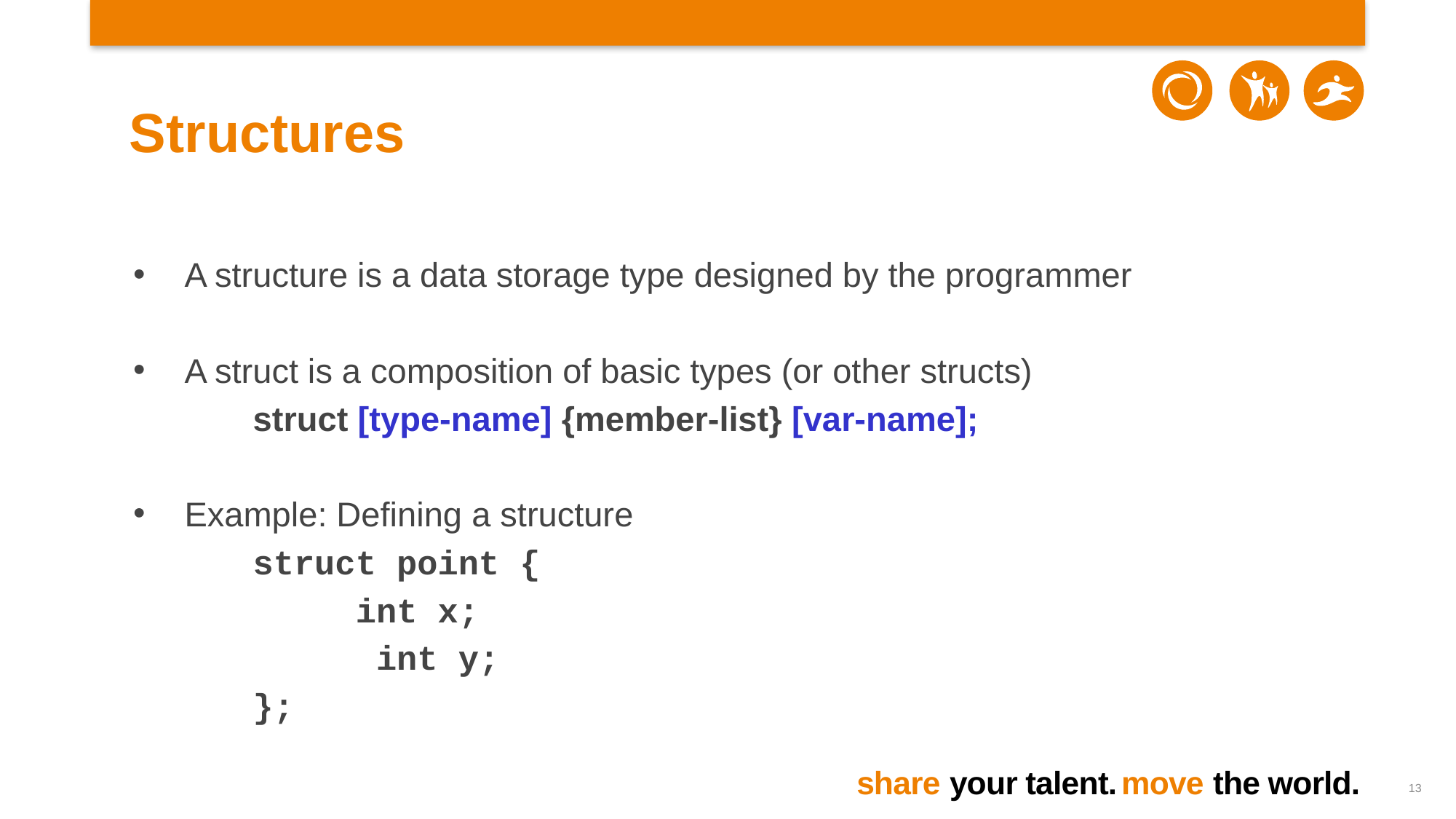

# Structures
A structure is a data storage type designed by the programmer

A struct is a composition of basic types (or other structs)
struct [type-name] {member-list} [var-name];

Example: Defining a structure
struct point {
	     int x;
      int y;
};

13